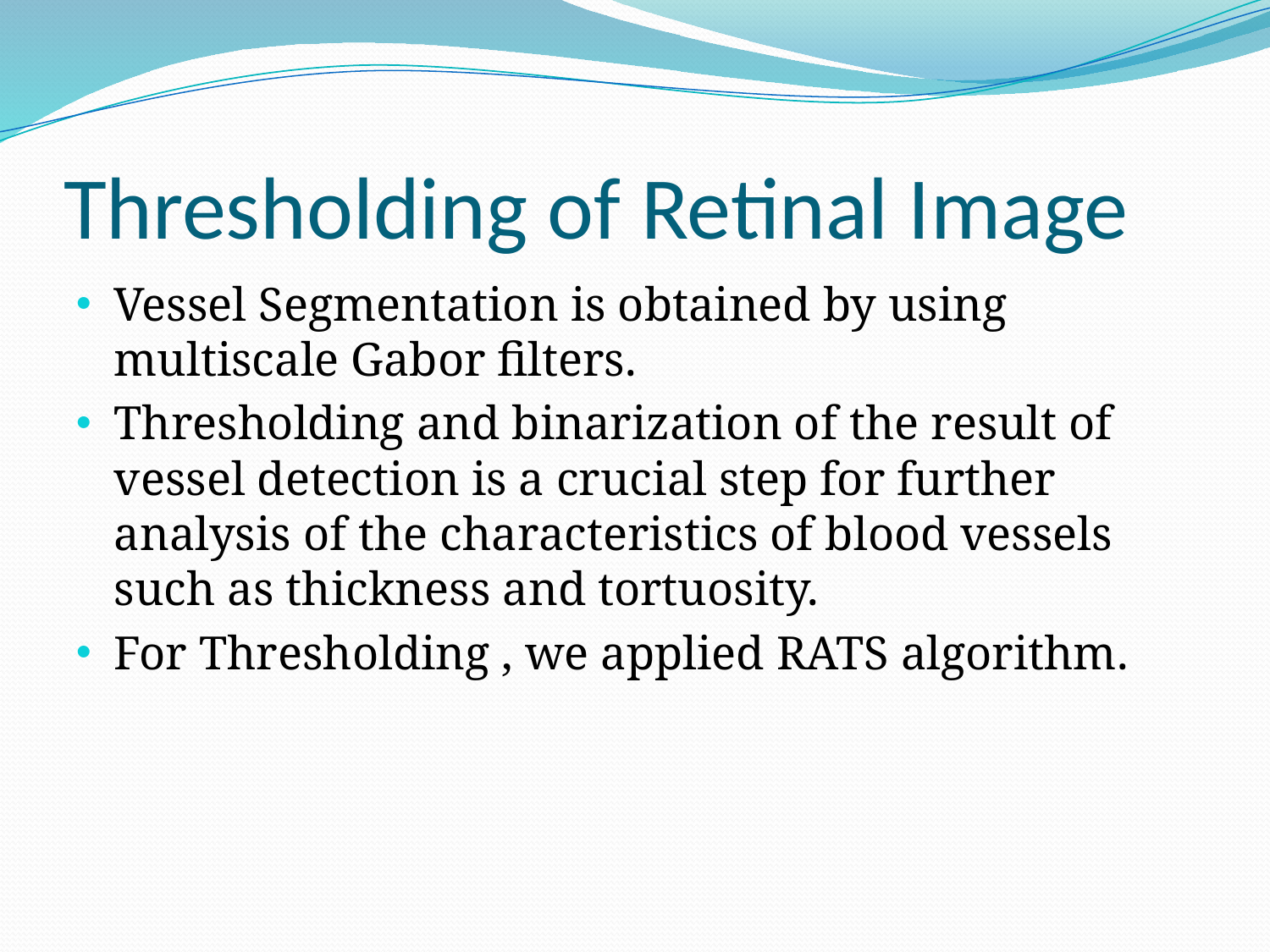

# Thresholding of Retinal Image
Vessel Segmentation is obtained by using multiscale Gabor filters.
Thresholding and binarization of the result of vessel detection is a crucial step for further analysis of the characteristics of blood vessels such as thickness and tortuosity.
For Thresholding , we applied RATS algorithm.